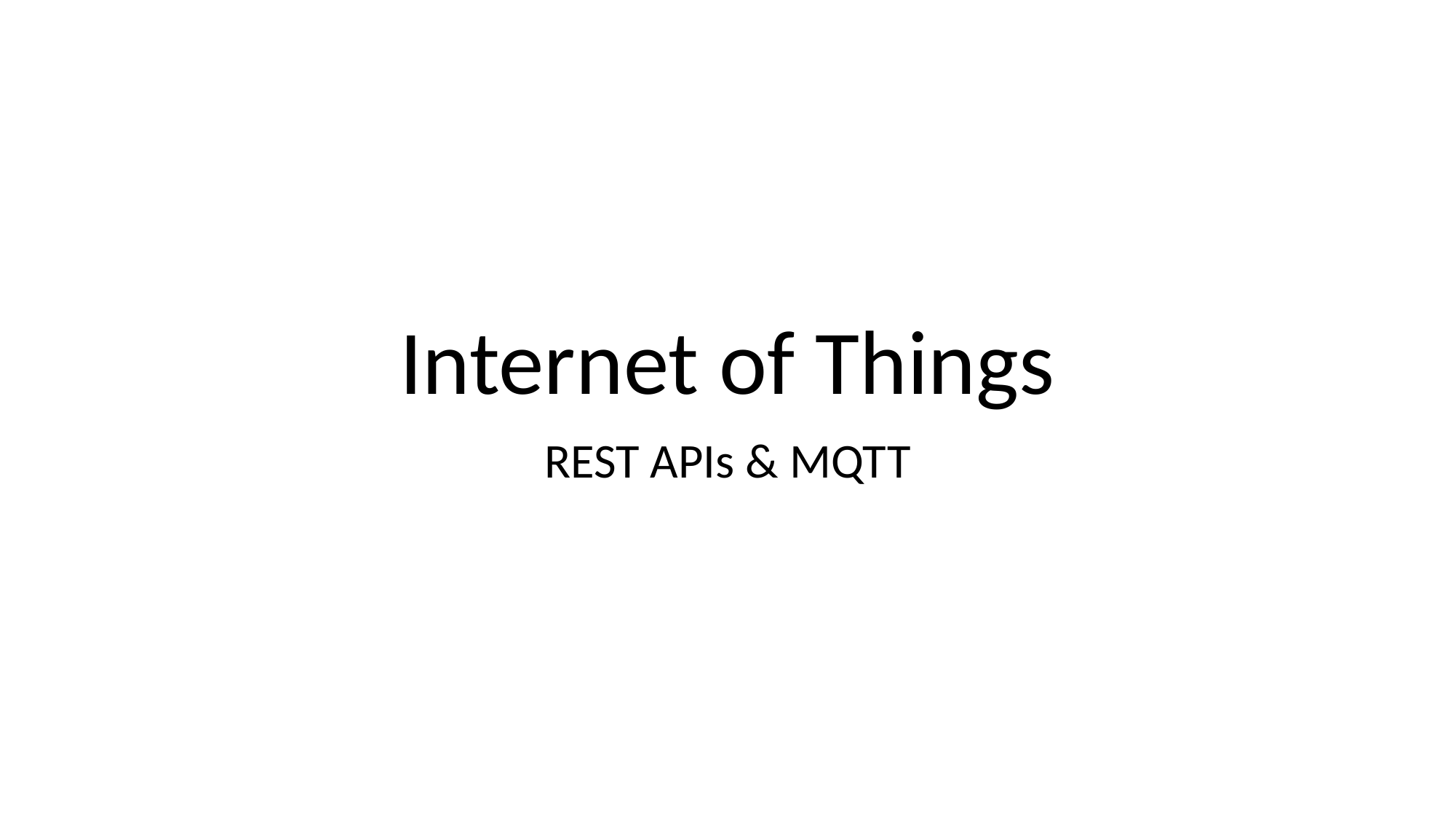

# Internet of Things
REST APIs & MQTT